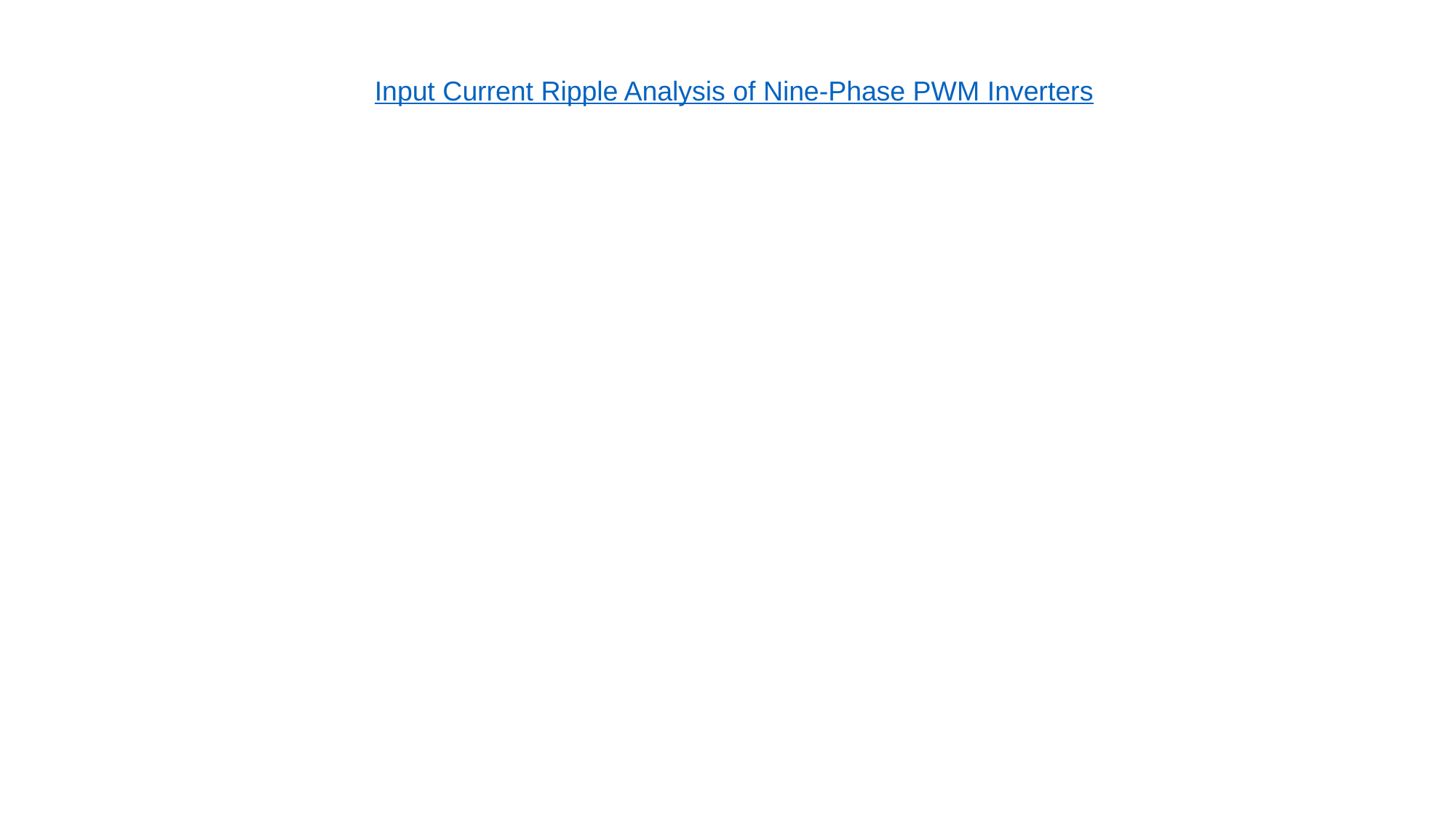

Input Current Ripple Analysis of Nine-Phase PWM Inverters